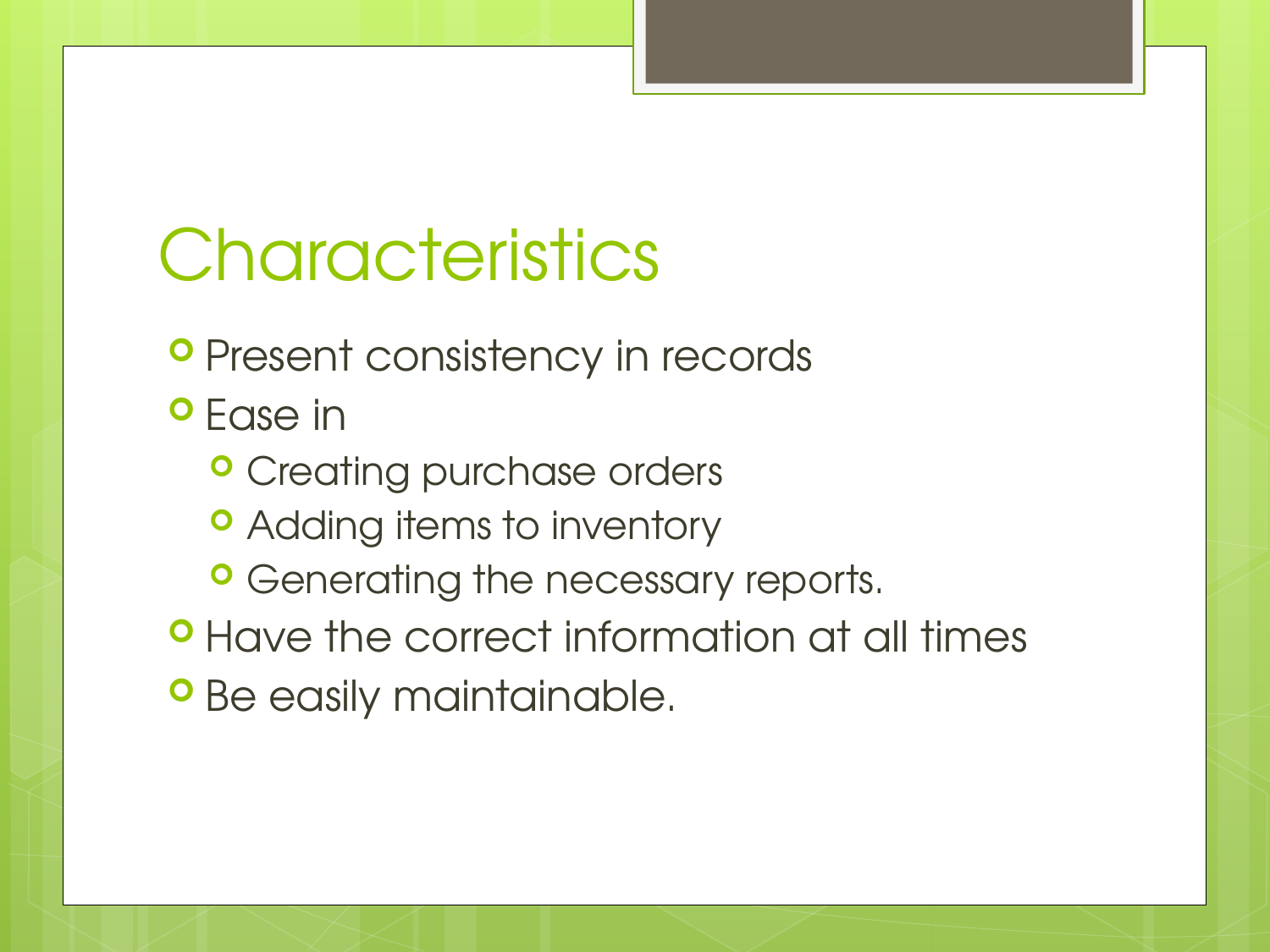

# Characteristics
Present consistency in records
Ease in
Creating purchase orders
Adding items to inventory
Generating the necessary reports.
Have the correct information at all times
Be easily maintainable.